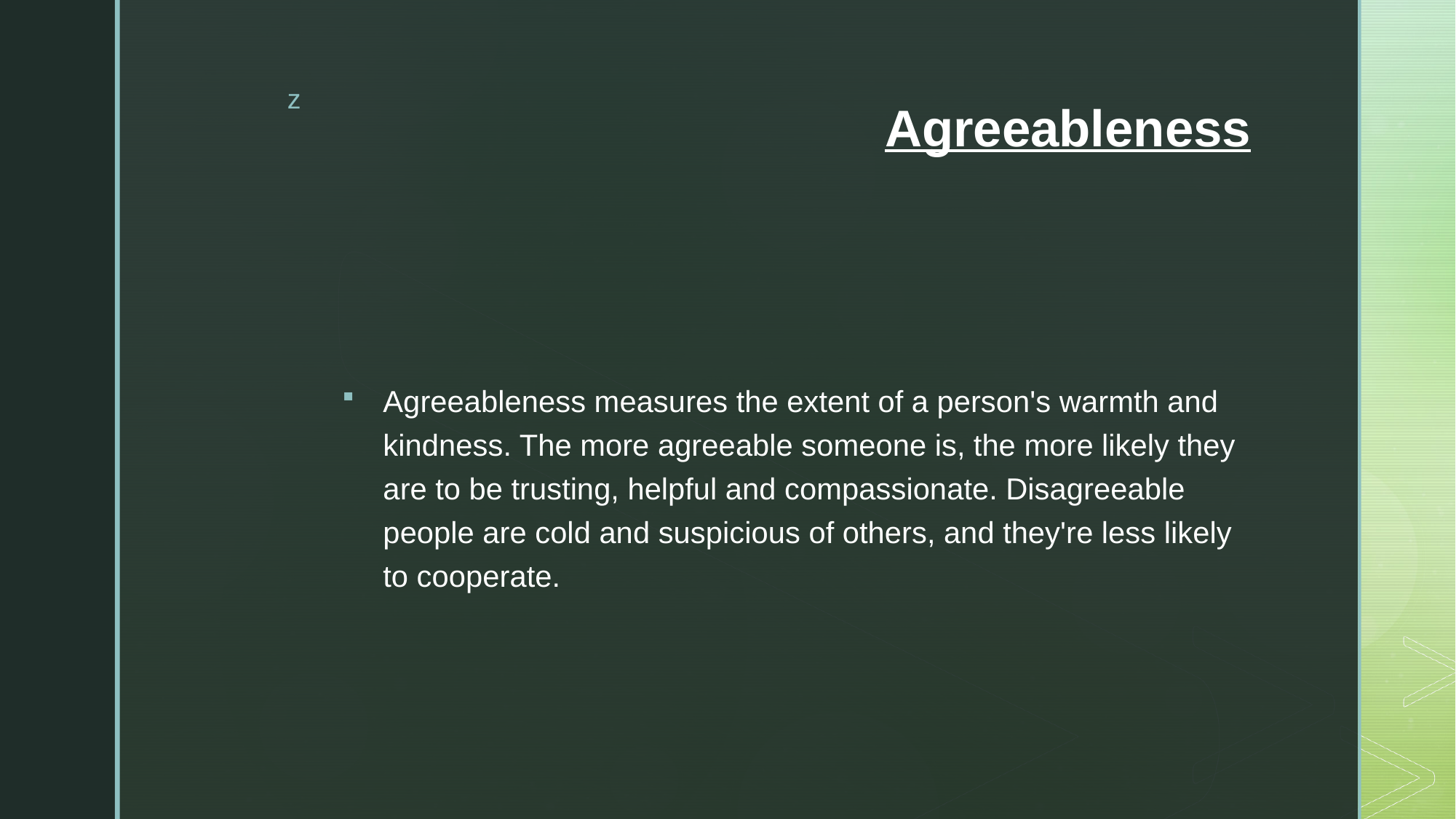

# Agreeableness
Agreeableness measures the extent of a person's warmth and kindness. The more agreeable someone is, the more likely they are to be trusting, helpful and compassionate. Disagreeable people are cold and suspicious of others, and they're less likely to cooperate.